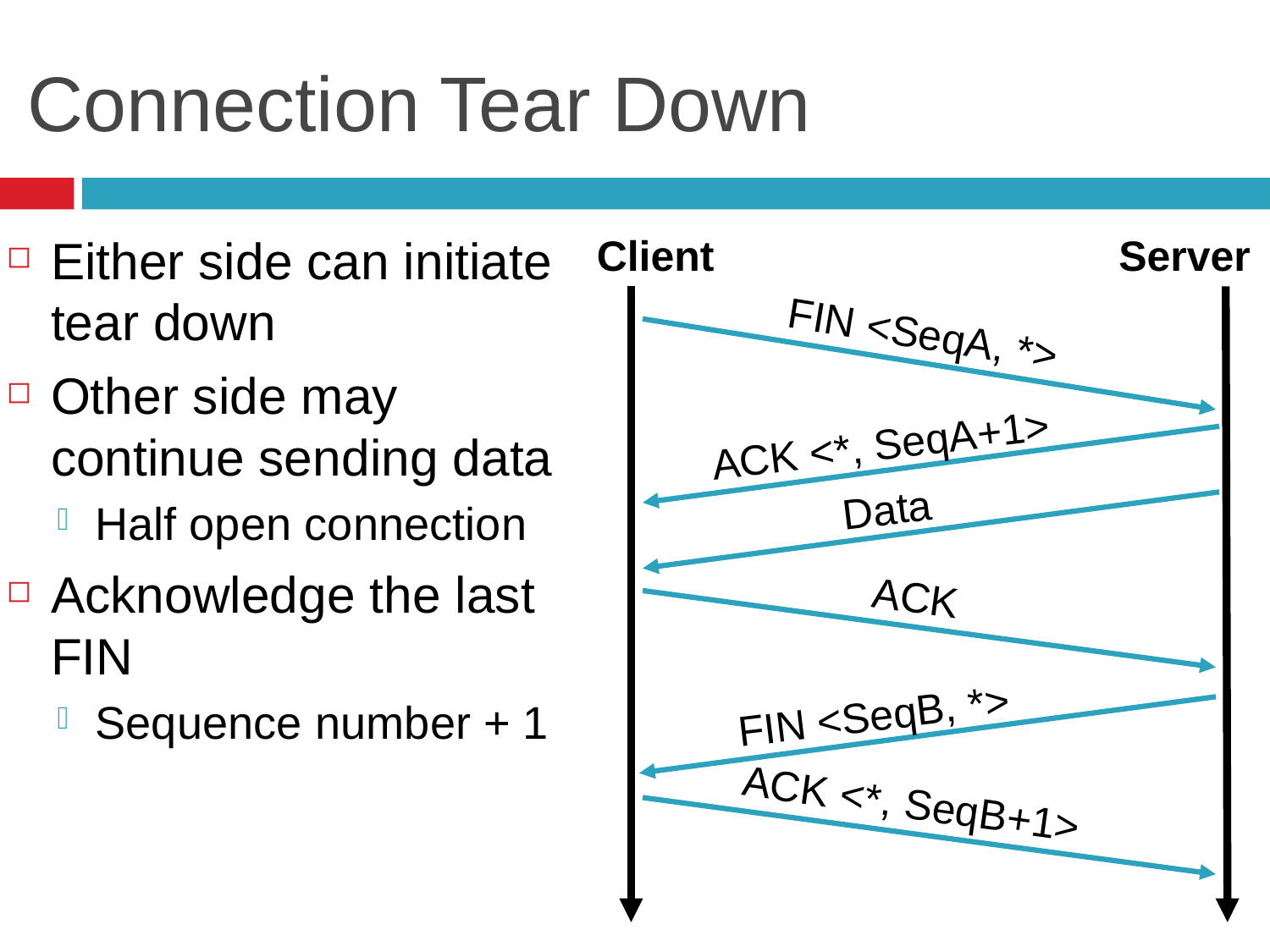

# Connection Tear Down
15
Either side can initiate tear down
Other side may continue sending data
Half open connection
Acknowledge the last FIN
Sequence number + 1
Client
Server
FIN <SeqA, *>

ACK <*, SeqA+1>

Data

ACK

FIN <SeqB, *>

ACK <*, SeqB+1>